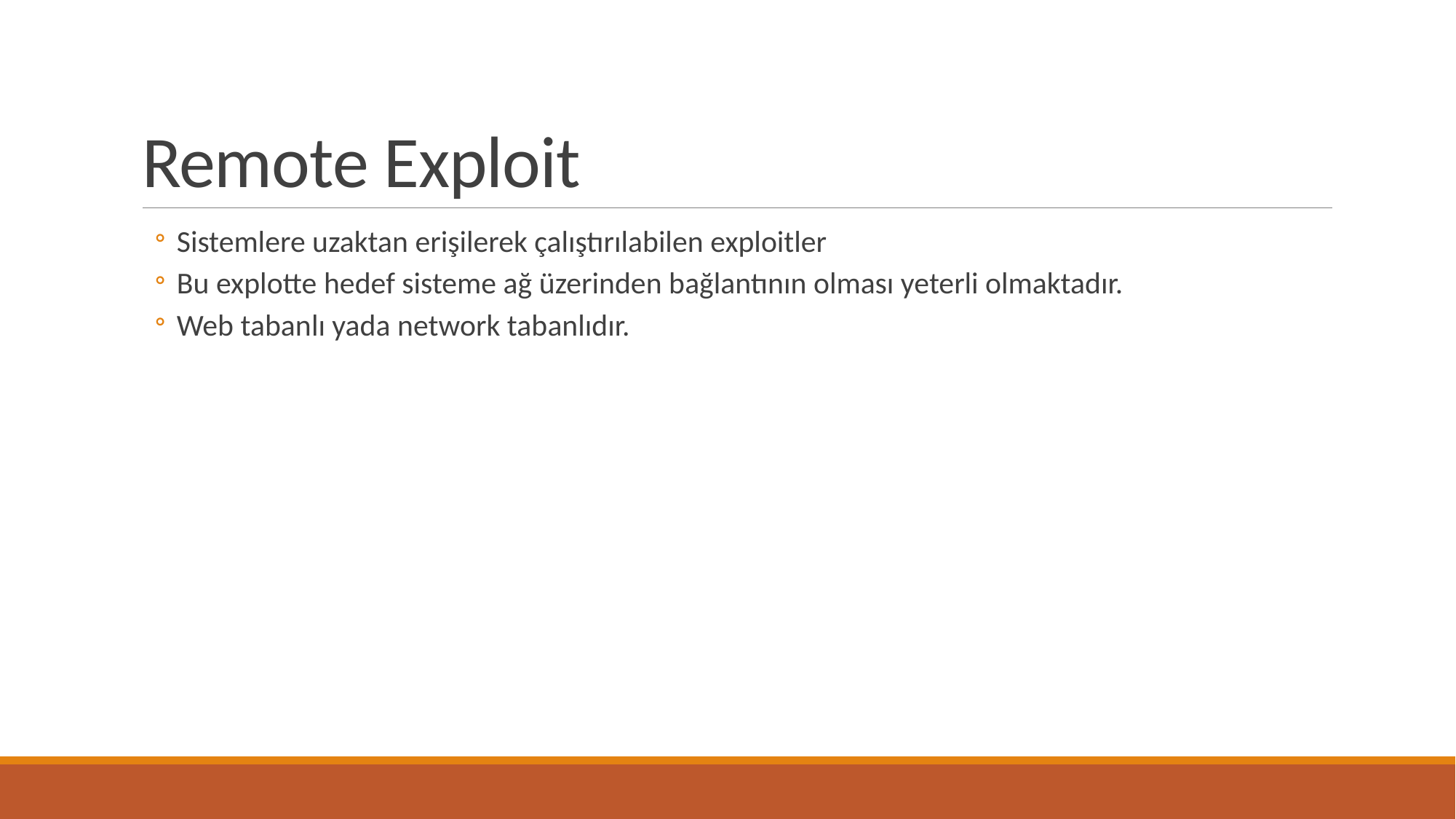

# Remote Exploit
Sistemlere uzaktan erişilerek çalıştırılabilen exploitler
Bu explotte hedef sisteme ağ üzerinden bağlantının olması yeterli olmaktadır.
Web tabanlı yada network tabanlıdır.